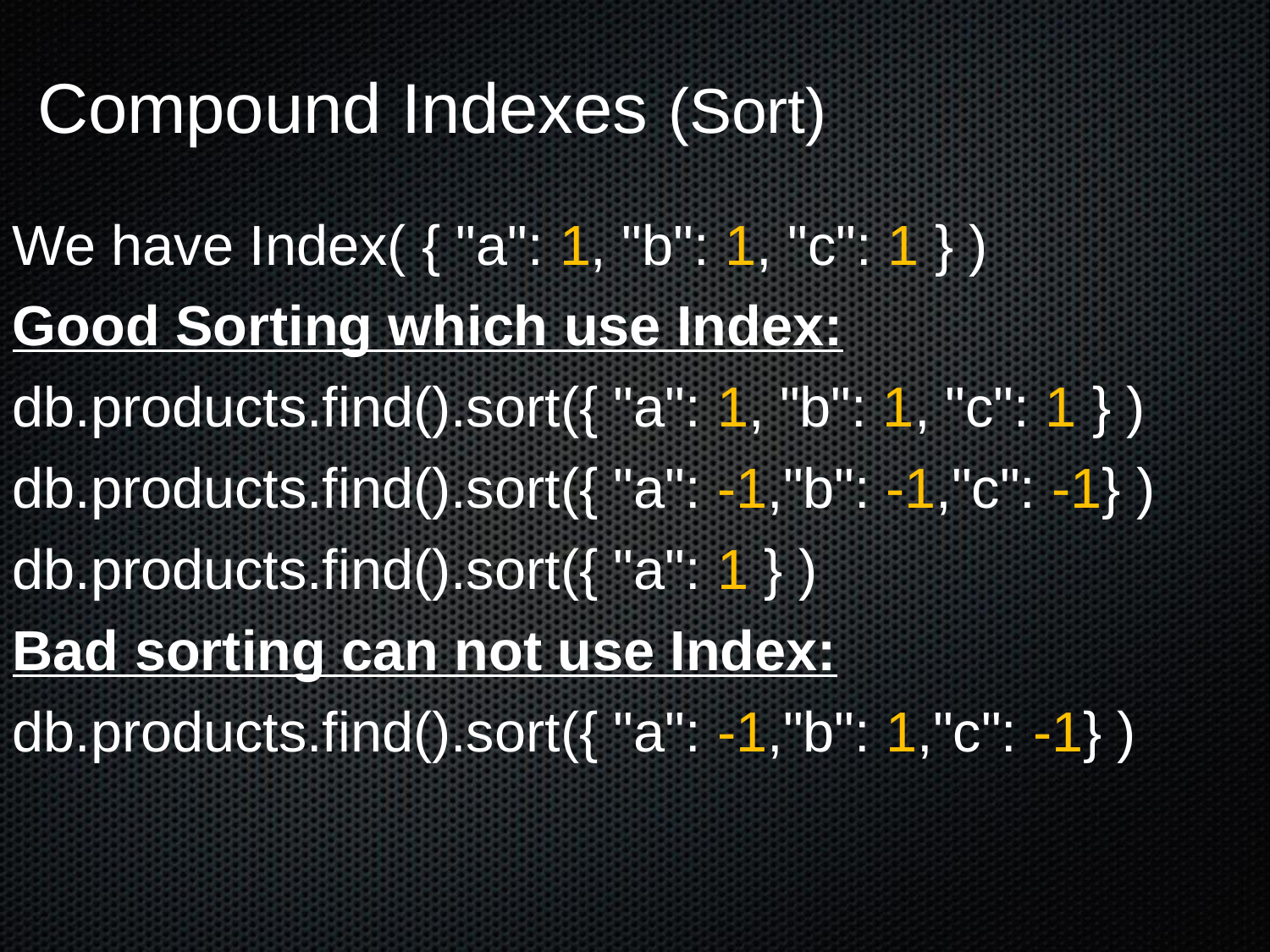

Compound Indexes (Sort)
We have Index( { "a": 1, "b": 1, "c": 1 } )
Good Sorting which use Index:
db.products.find().sort({ "a": 1, "b": 1, "c": 1 } )
db.products.find().sort({ "a": -1,"b": -1,"c": -1} )
db.products.find().sort({ "a": 1 } )
Bad sorting can not use Index:
db.products.find().sort({ "a": -1,"b": 1,"c": -1} )